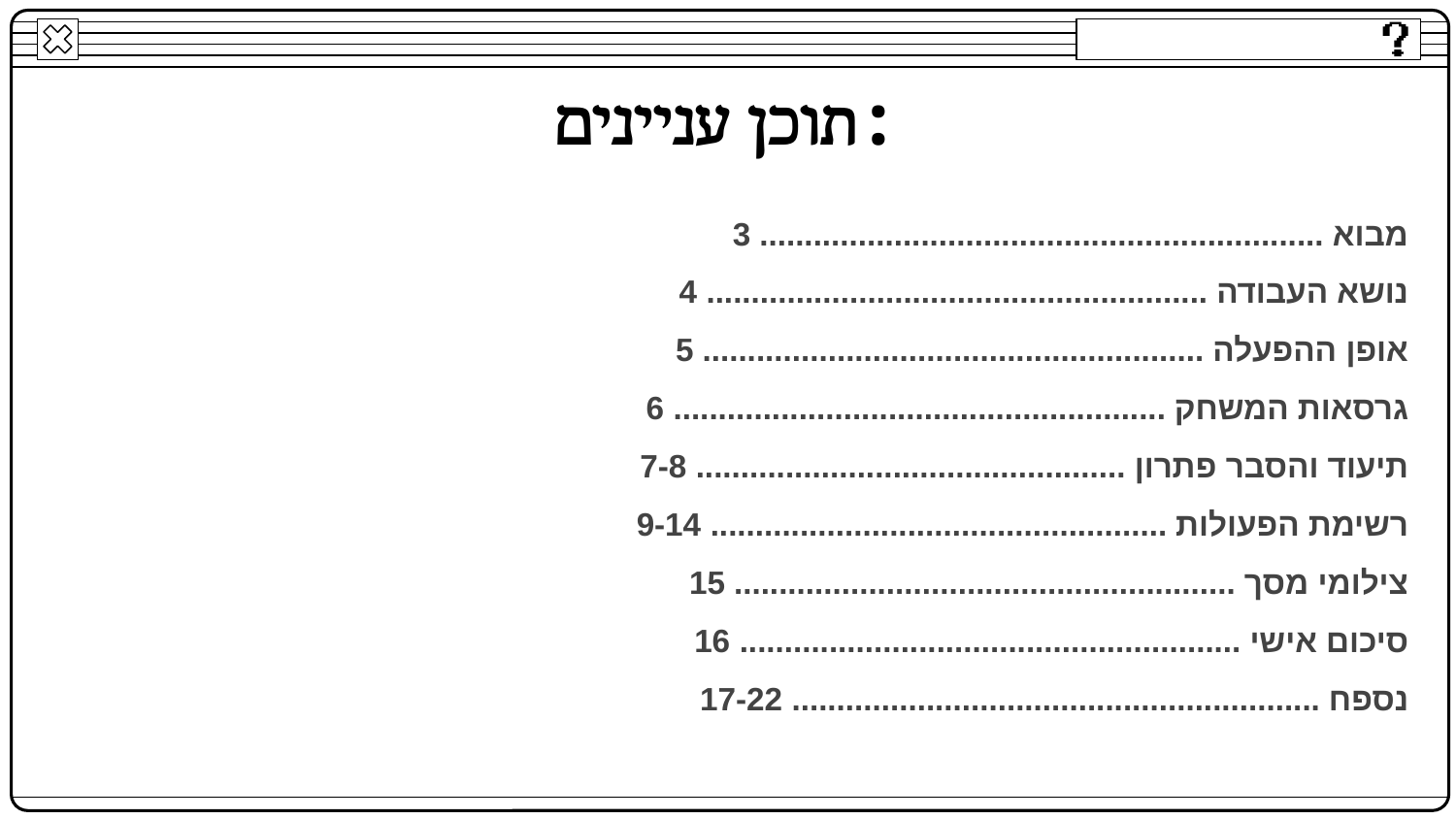

# תוכן עניינים:
מבוא ............................................................... 3
נושא העבודה ........................................................ 4
אופן ההפעלה ........................................................ 5
גרסאות המשחק ....................................................... 6
תיעוד והסבר פתרון ................................................ 7-8
רשימת הפעולות ................................................... 9-14
צילומי מסך ........................................................ 15
סיכום אישי ........................................................ 16
נספח ........................................................... 17-22